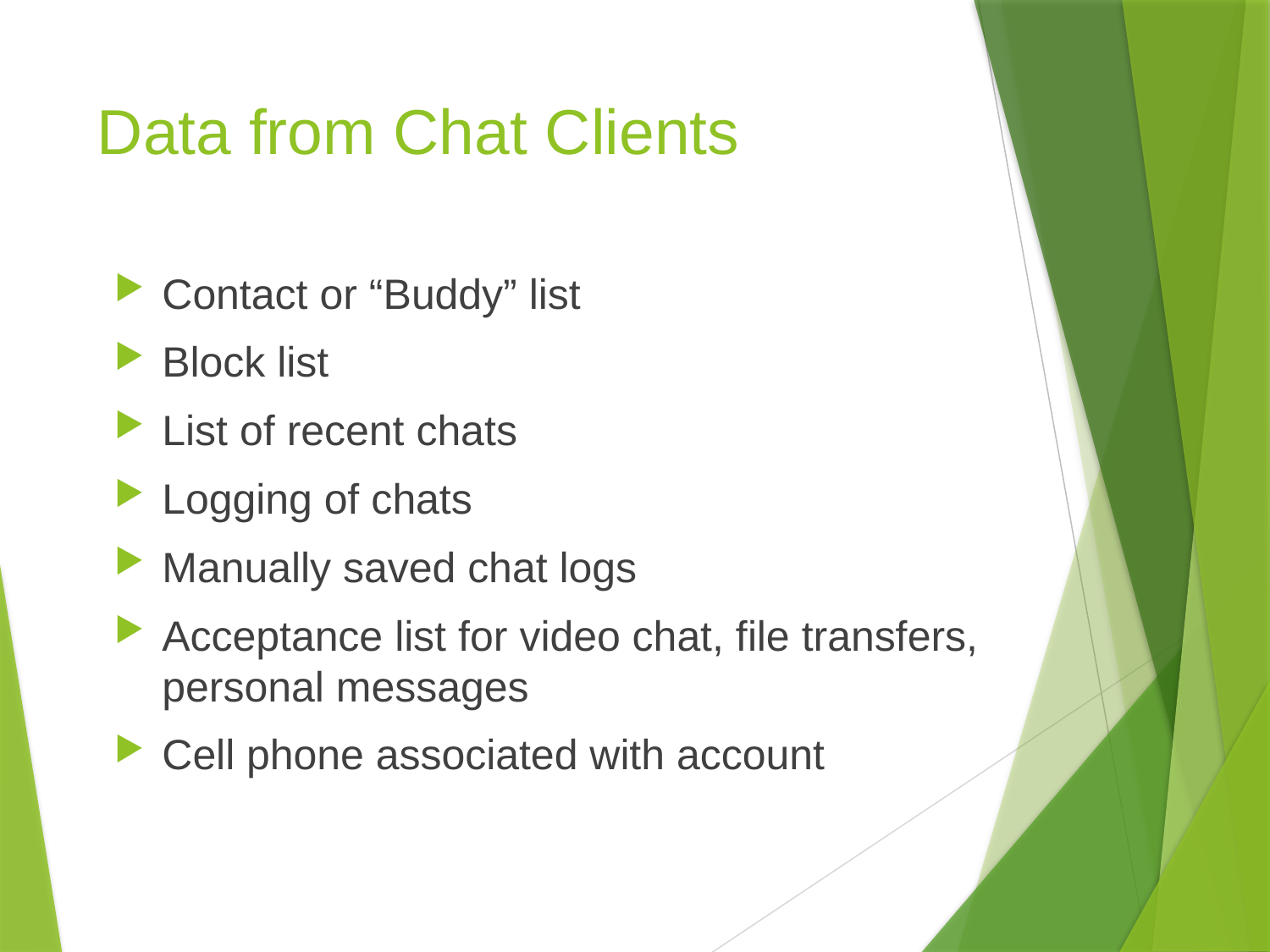

# Data from Chat Clients
Contact or “Buddy” list
Block list
List of recent chats
Logging of chats
Manually saved chat logs
Acceptance list for video chat, file transfers, personal messages
Cell phone associated with account